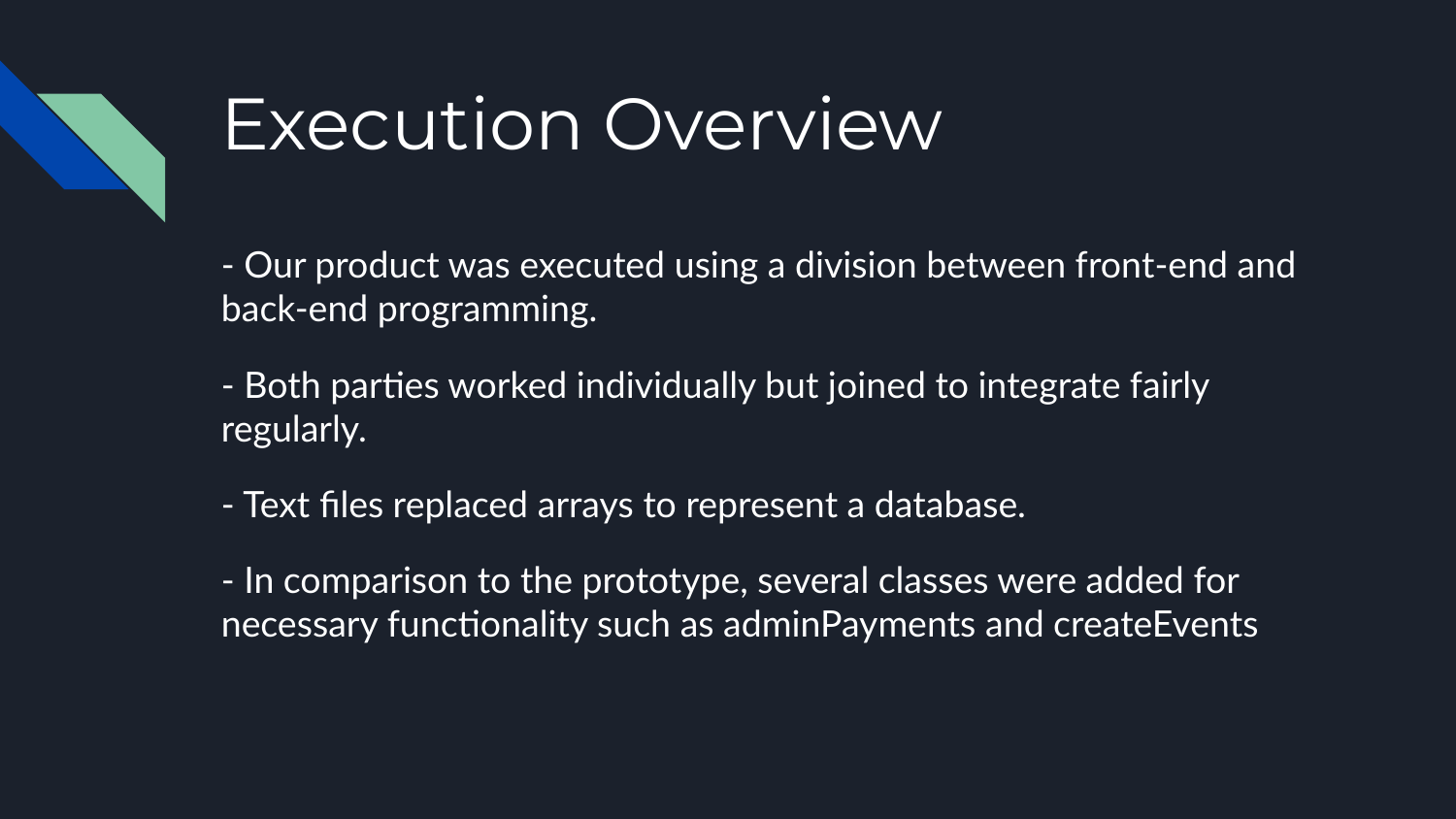

# Execution Overview
- Our product was executed using a division between front-end and back-end programming.
- Both parties worked individually but joined to integrate fairly regularly.
- Text files replaced arrays to represent a database.
- In comparison to the prototype, several classes were added for necessary functionality such as adminPayments and createEvents